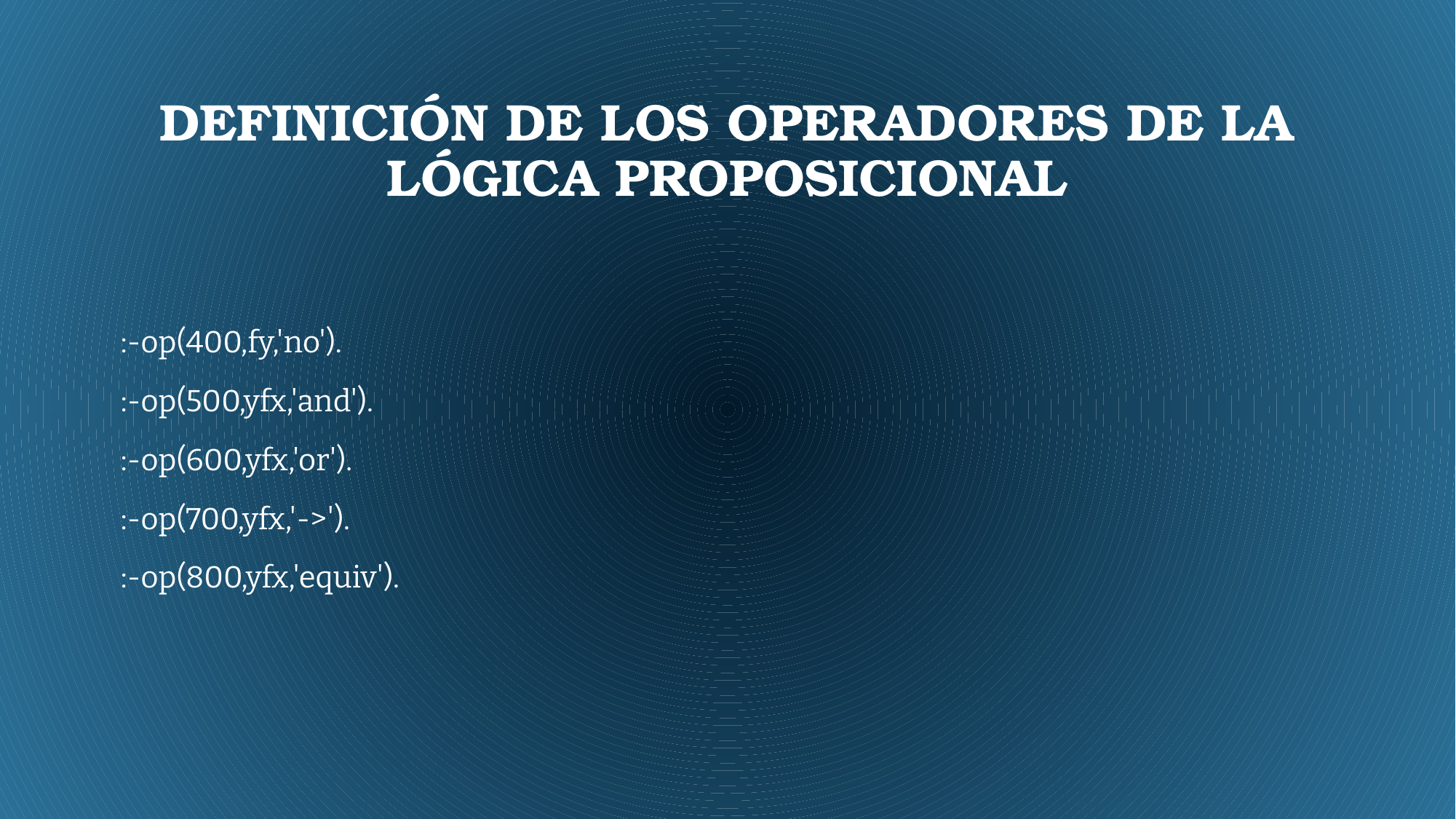

# Definición de los operadores de la lógica proposicional
:-op(400,fy,'no').
:-op(500,yfx,'and').
:-op(600,yfx,'or').
:-op(700,yfx,'->').
:-op(800,yfx,'equiv').